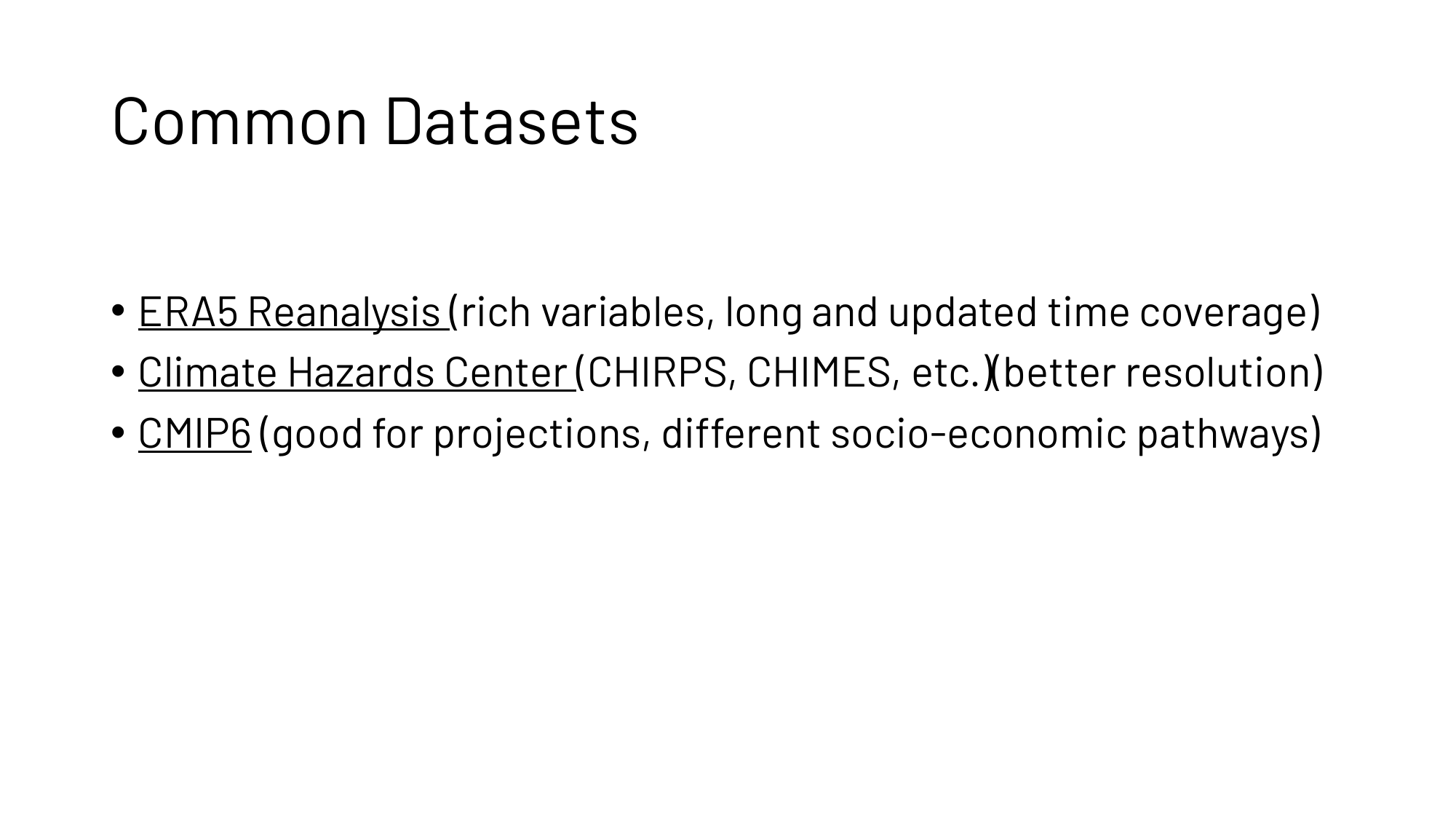

# Common Datasets

ERA5 Reanalysis (rich variables, long and updated time coverage)
Climate Hazards Center (CHIRPS, CHIMES, etc.)(better resolution)
CMIP6 (good for projections, different socio-economic pathways)